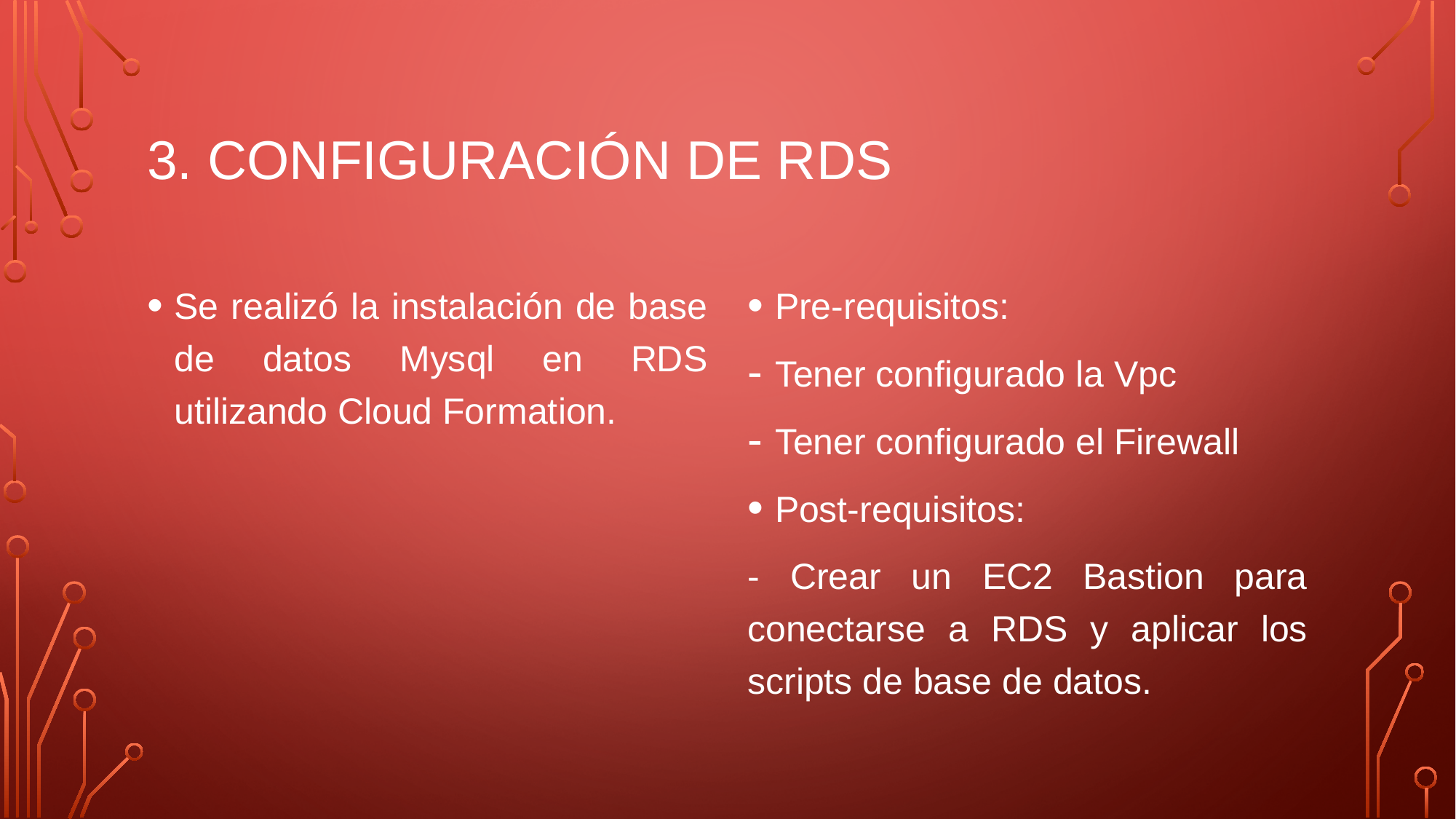

# 3. Configuración de rds
Se realizó la instalación de base de datos Mysql en RDS utilizando Cloud Formation.

Pre-requisitos:
Tener configurado la Vpc
Tener configurado el Firewall
Post-requisitos:
- Crear un EC2 Bastion para conectarse a RDS y aplicar los scripts de base de datos.